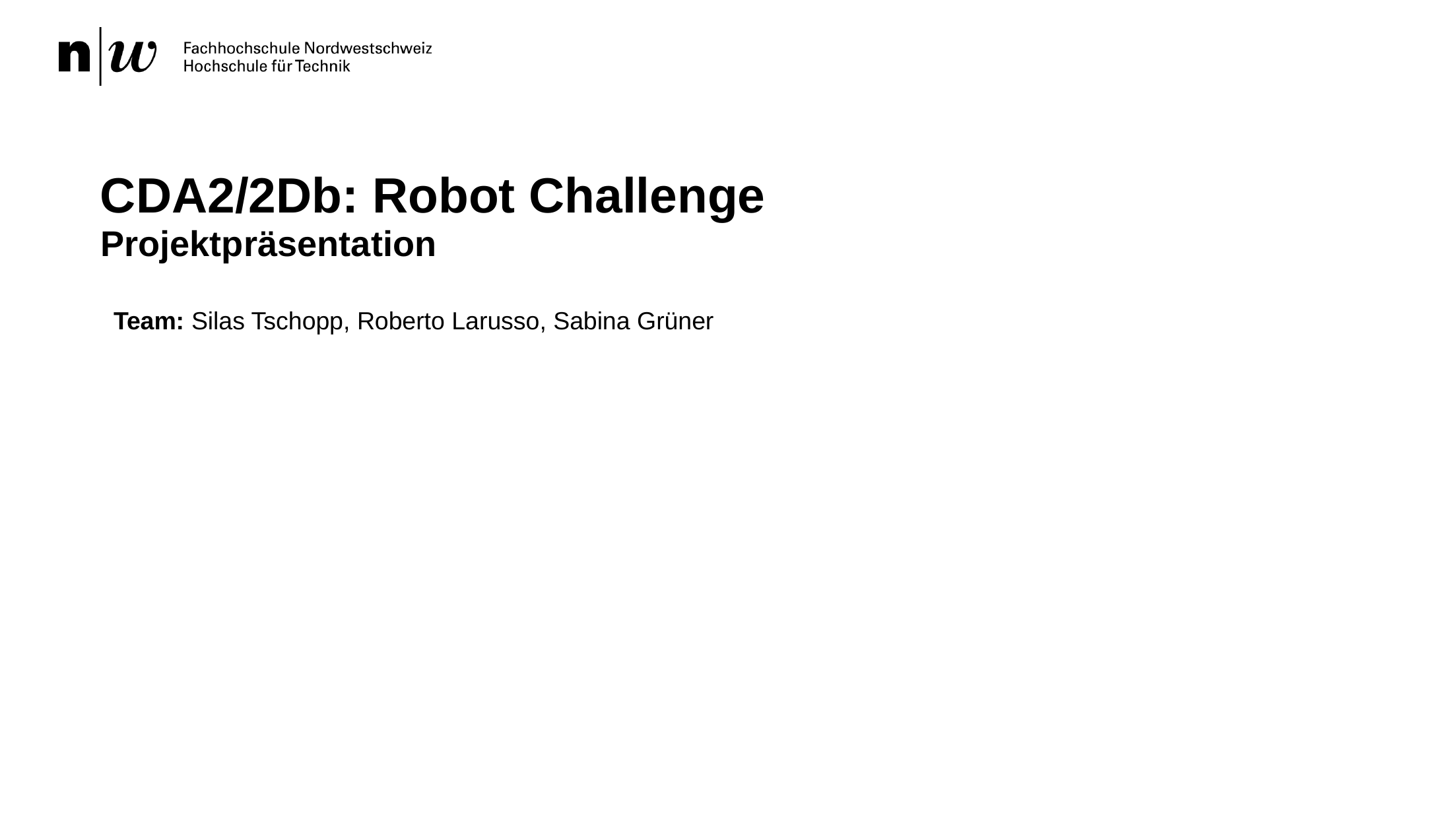

# CDA2/2Db: Robot Challenge
Projektpräsentation
Team: Silas Tschopp, Roberto Larusso, Sabina Grüner